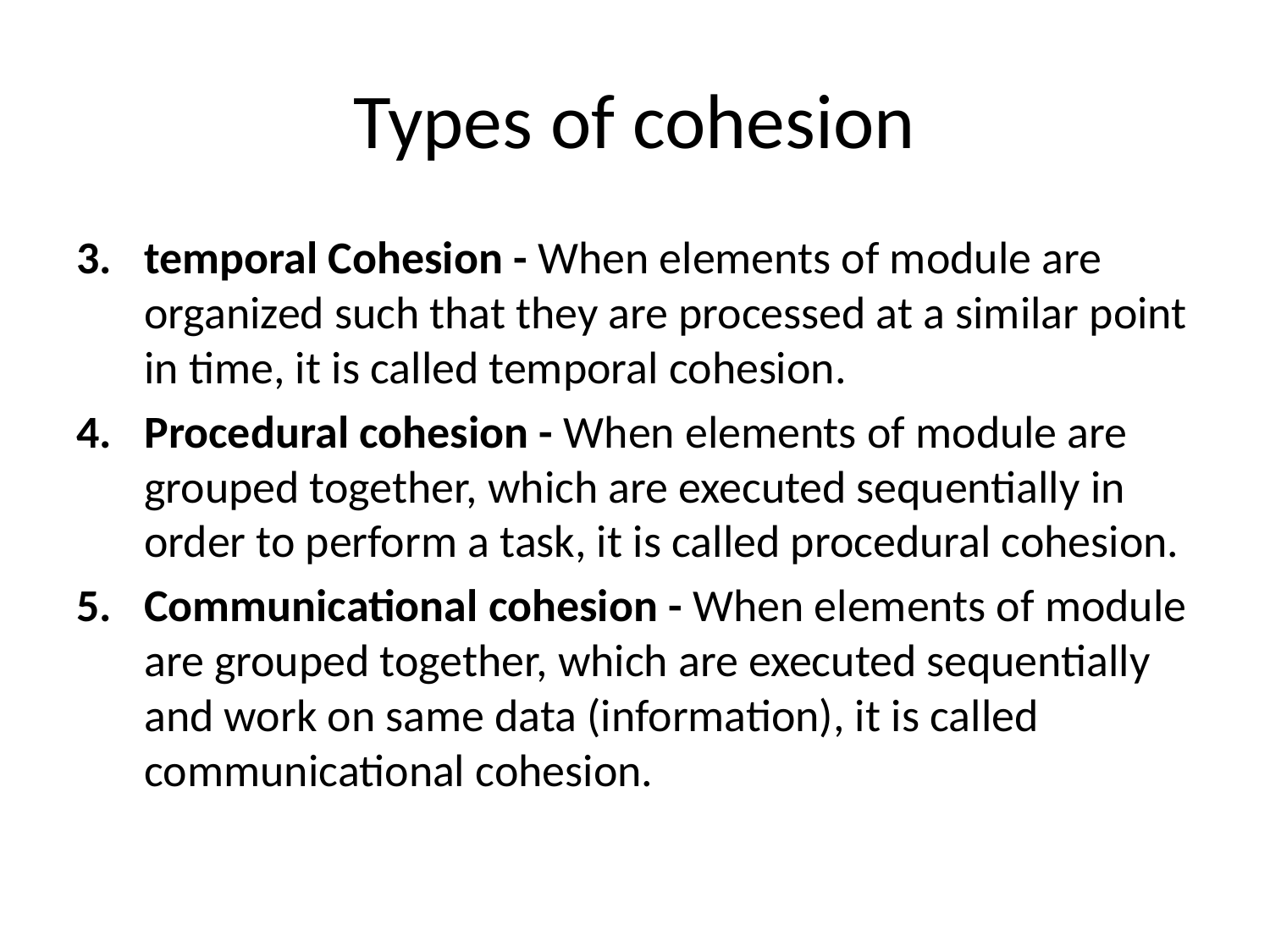

# Types of cohesion
temporal Cohesion - When elements of module are organized such that they are processed at a similar point in time, it is called temporal cohesion.
Procedural cohesion - When elements of module are grouped together, which are executed sequentially in order to perform a task, it is called procedural cohesion.
Communicational cohesion - When elements of module are grouped together, which are executed sequentially and work on same data (information), it is called communicational cohesion.